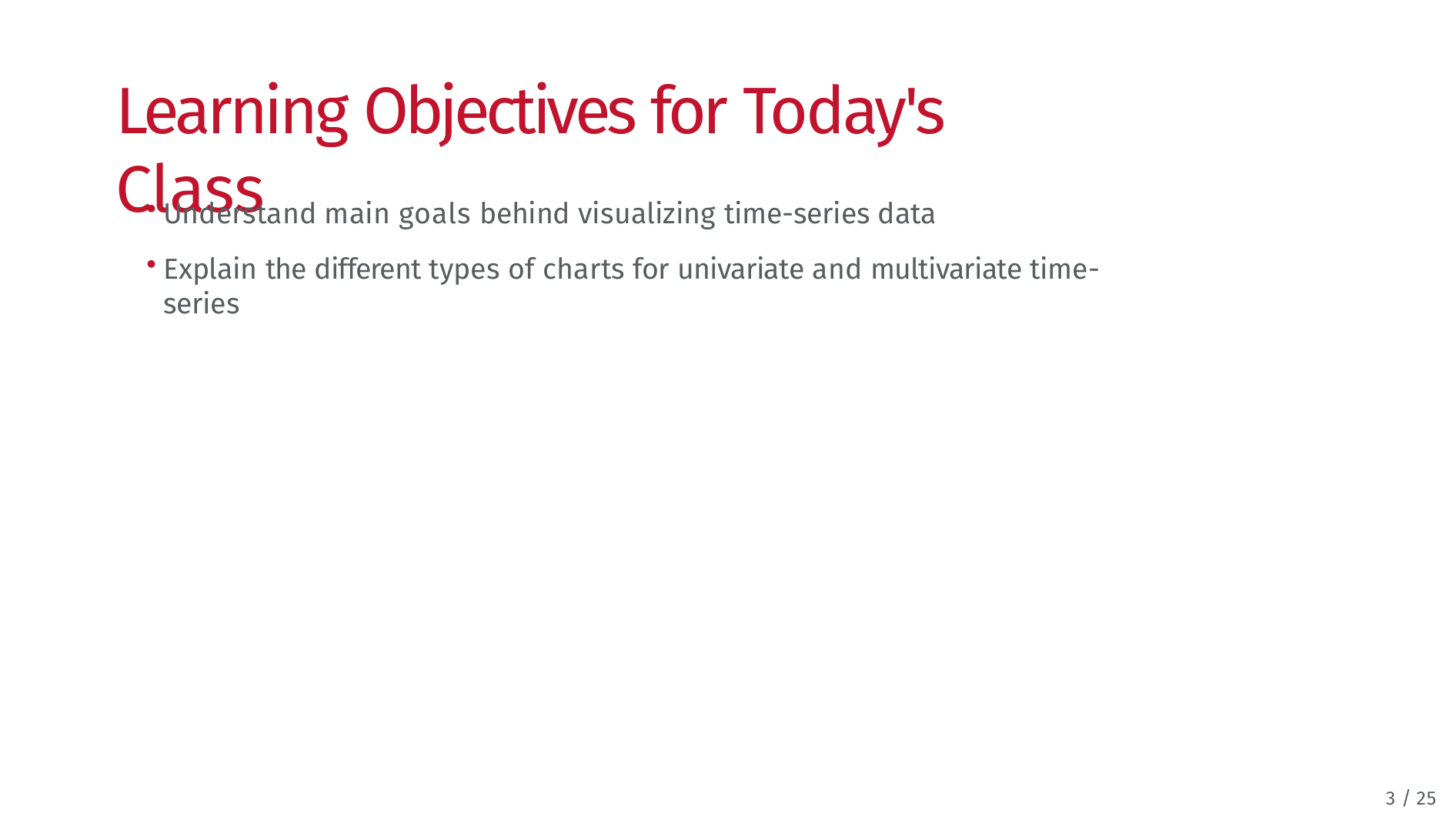

# Learning Objectives for Today's Class
Understand main goals behind visualizing time-series data
Explain the different types of charts for univariate and multivariate time-series
3 / 25